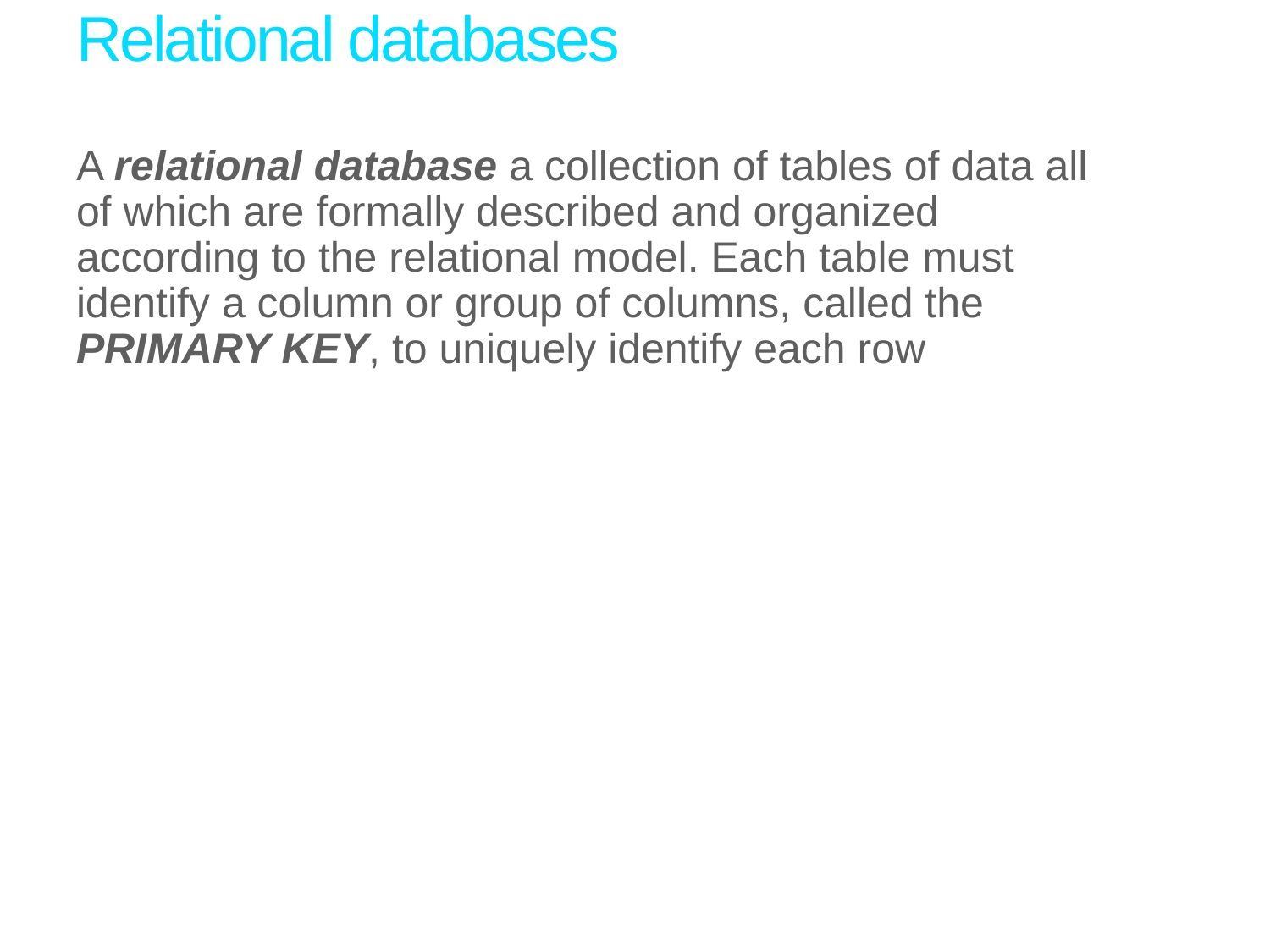

# Relational databases
A relational database a collection of tables of data all of which are formally described and organized according to the relational model. Each table must identify a column or group of columns, called the PRIMARY KEY, to uniquely identify each row